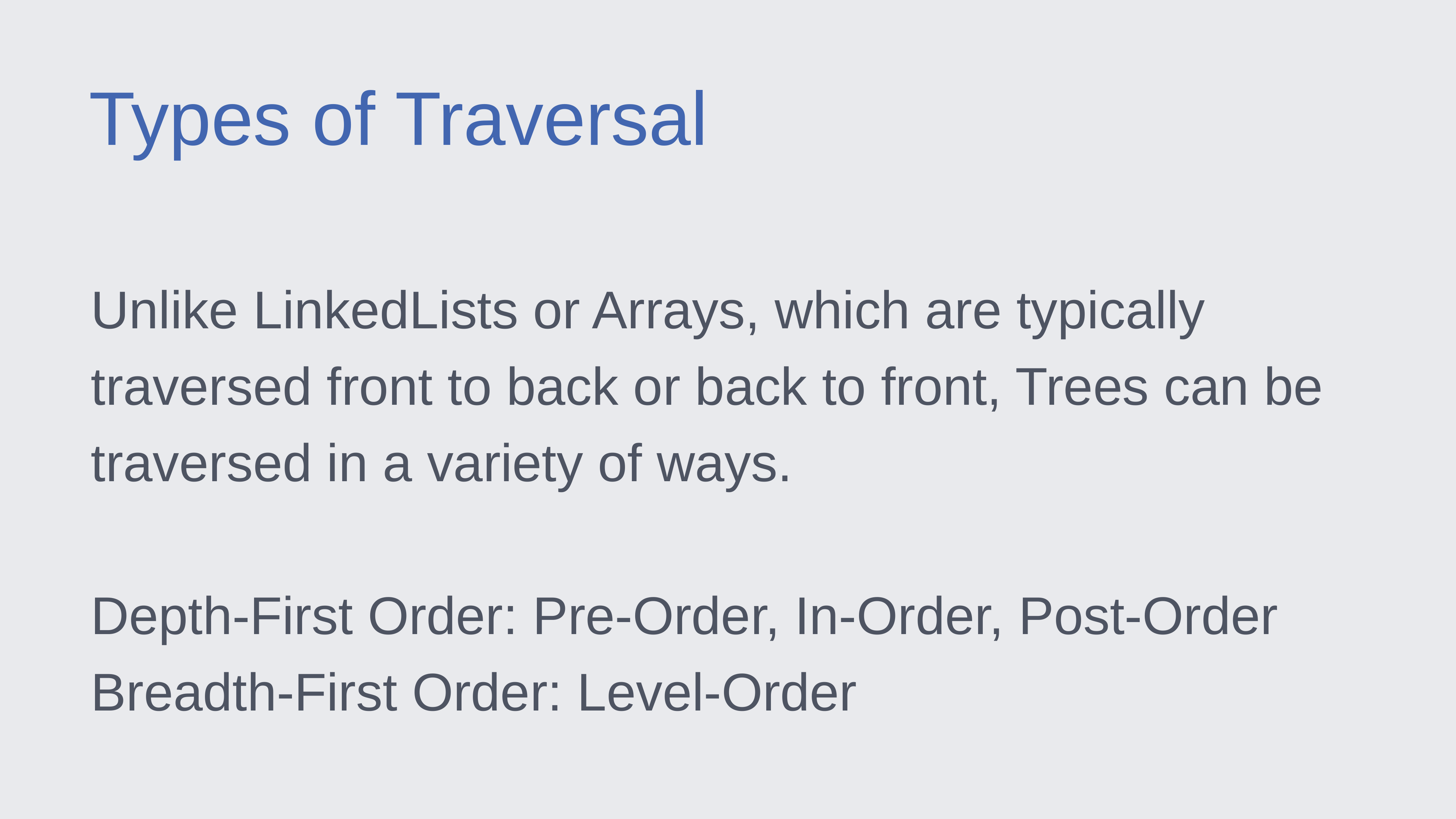

Types of Traversal

Unlike LinkedLists or Arrays, which are typically traversed front to back or back to front, Trees can be traversed in a variety of ways.

Depth-First Order: Pre-Order, In-Order, Post-Order
Breadth-First Order: Level-Order